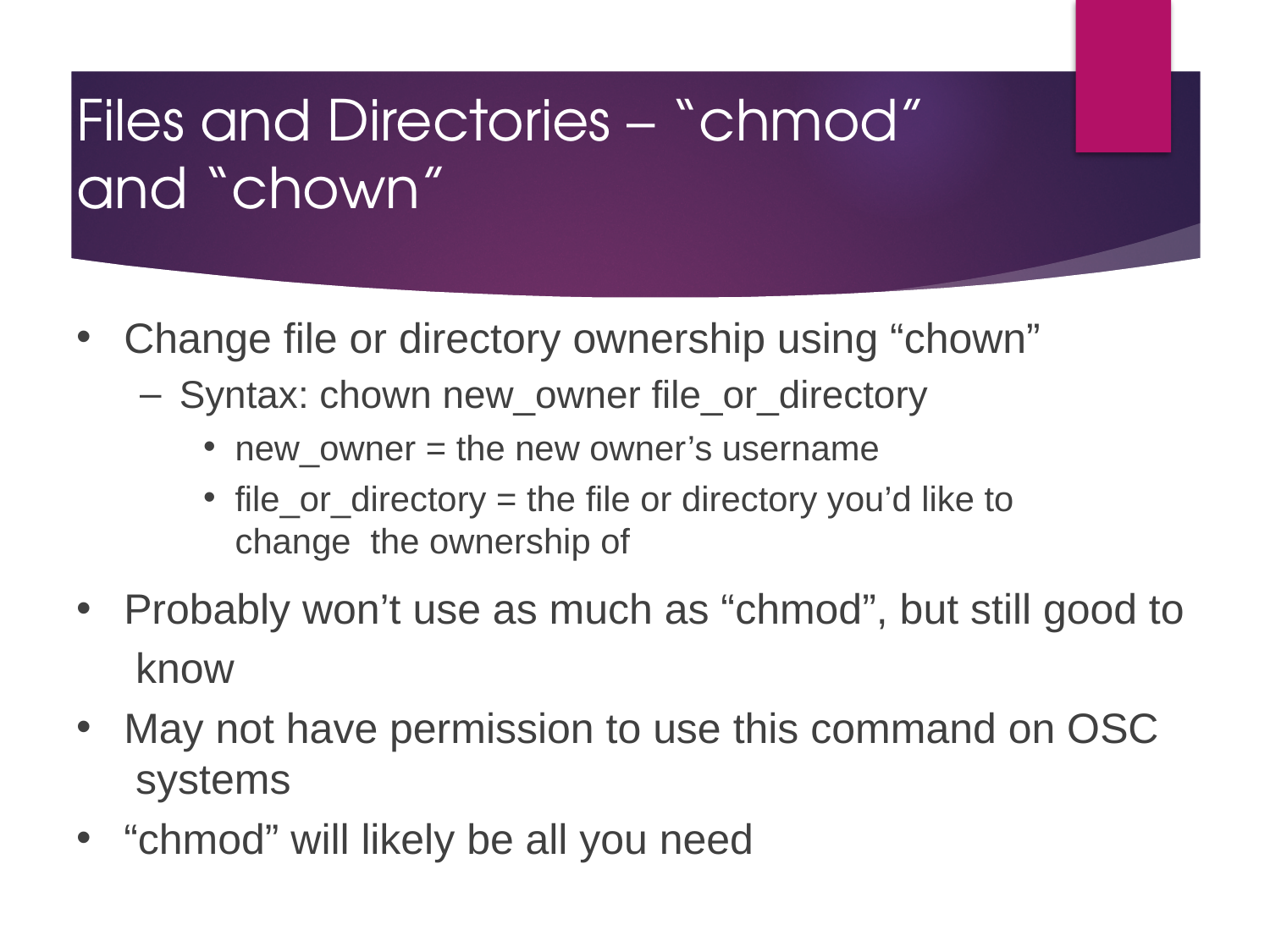

# Files and Directories – “chmod” and “chown”
Change file or directory ownership using “chown”
Syntax: chown new_owner file_or_directory
new_owner = the new owner’s username
file_or_directory = the file or directory you’d like to change  the ownership of
Probably won’t use as much as “chmod”, but still good to  know
May not have permission to use this command on OSC  systems
“chmod” will likely be all you need